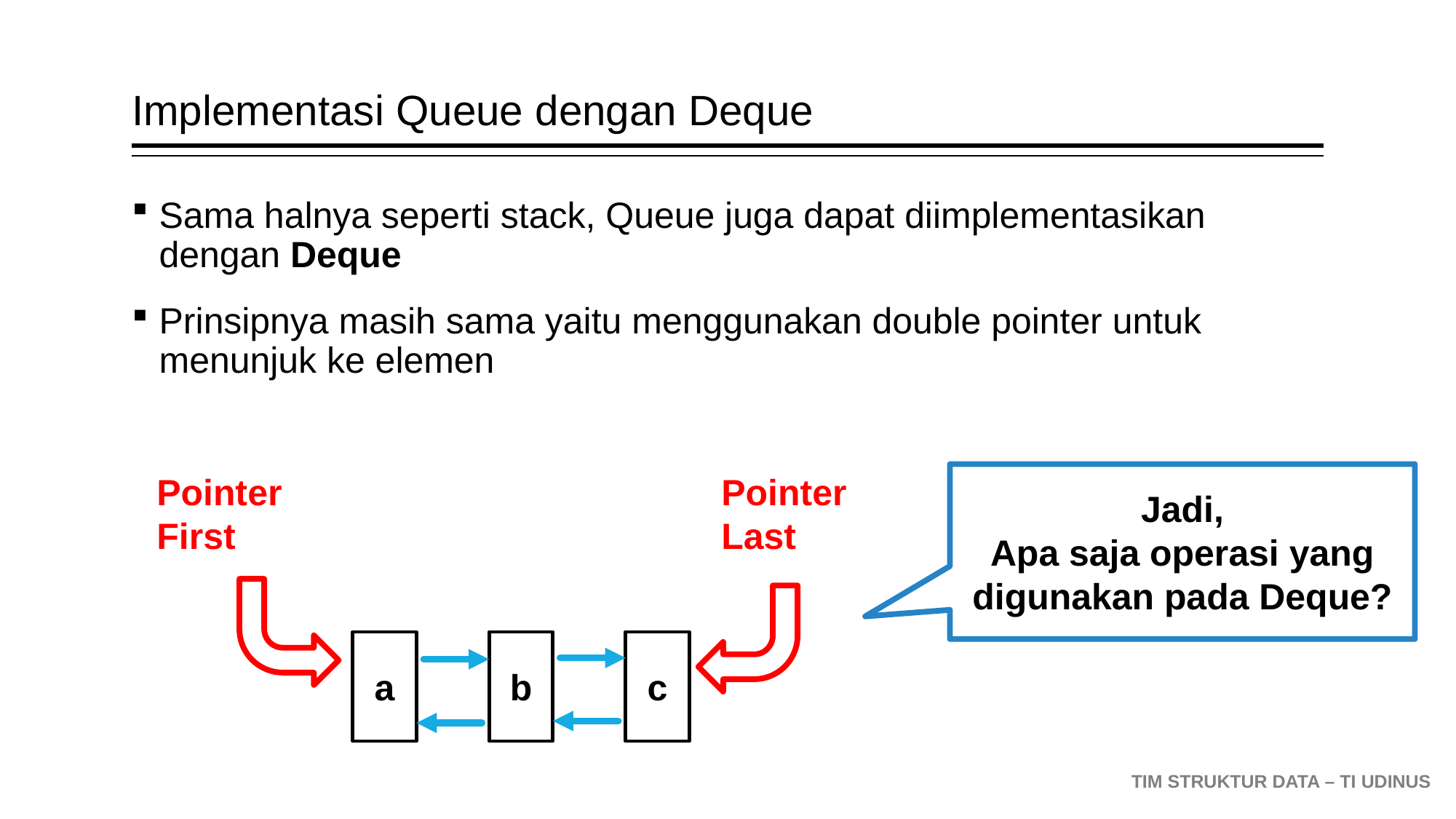

# Implementasi Queue dengan Deque
Sama halnya seperti stack, Queue juga dapat diimplementasikan dengan Deque
Prinsipnya masih sama yaitu menggunakan double pointer untuk menunjuk ke elemen

Pointer
First
Pointer
Last

a
b
c
Jadi,
Apa saja operasi yang digunakan pada Deque?